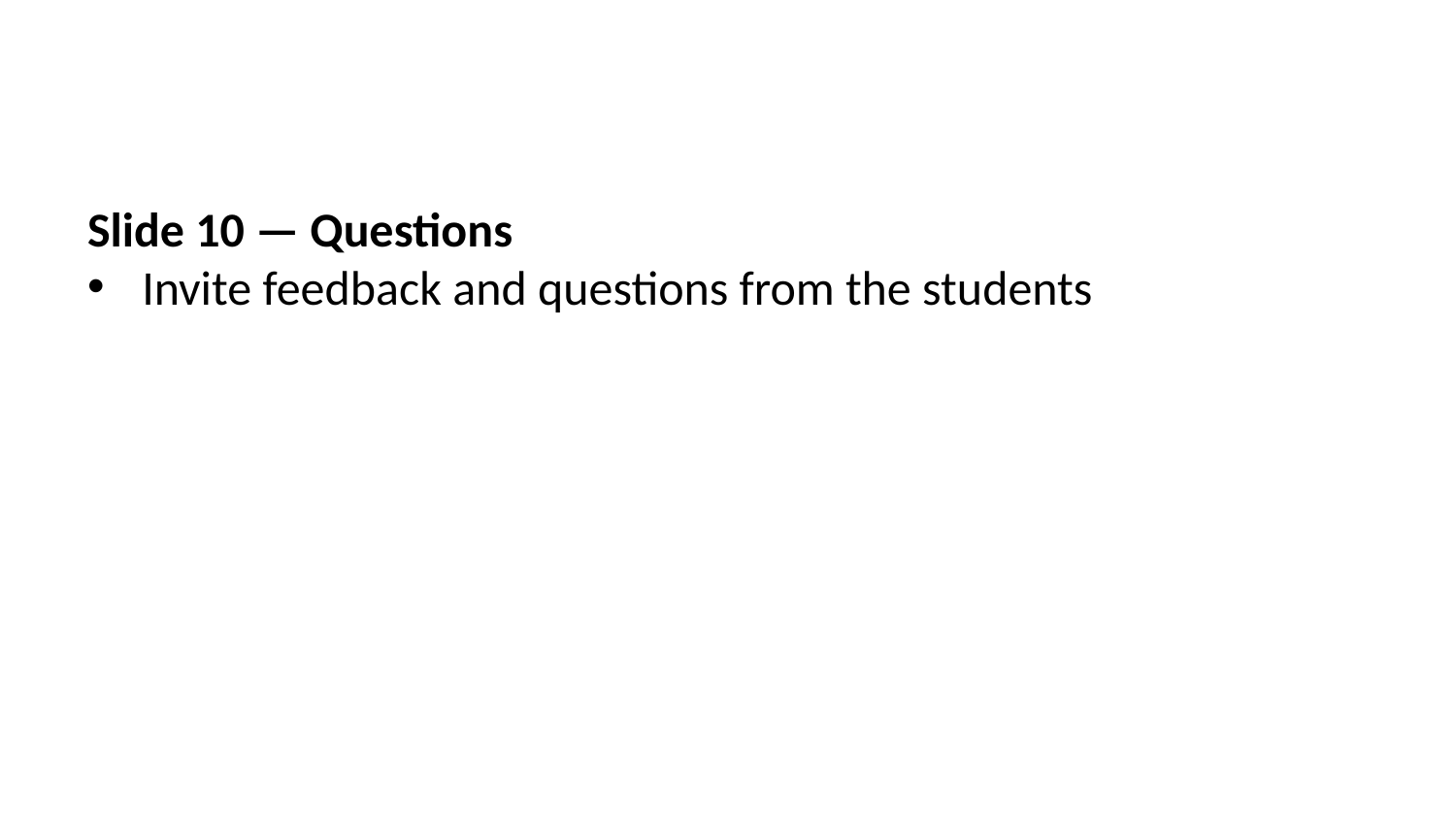

Slide 10 — Questions
Invite feedback and questions from the students